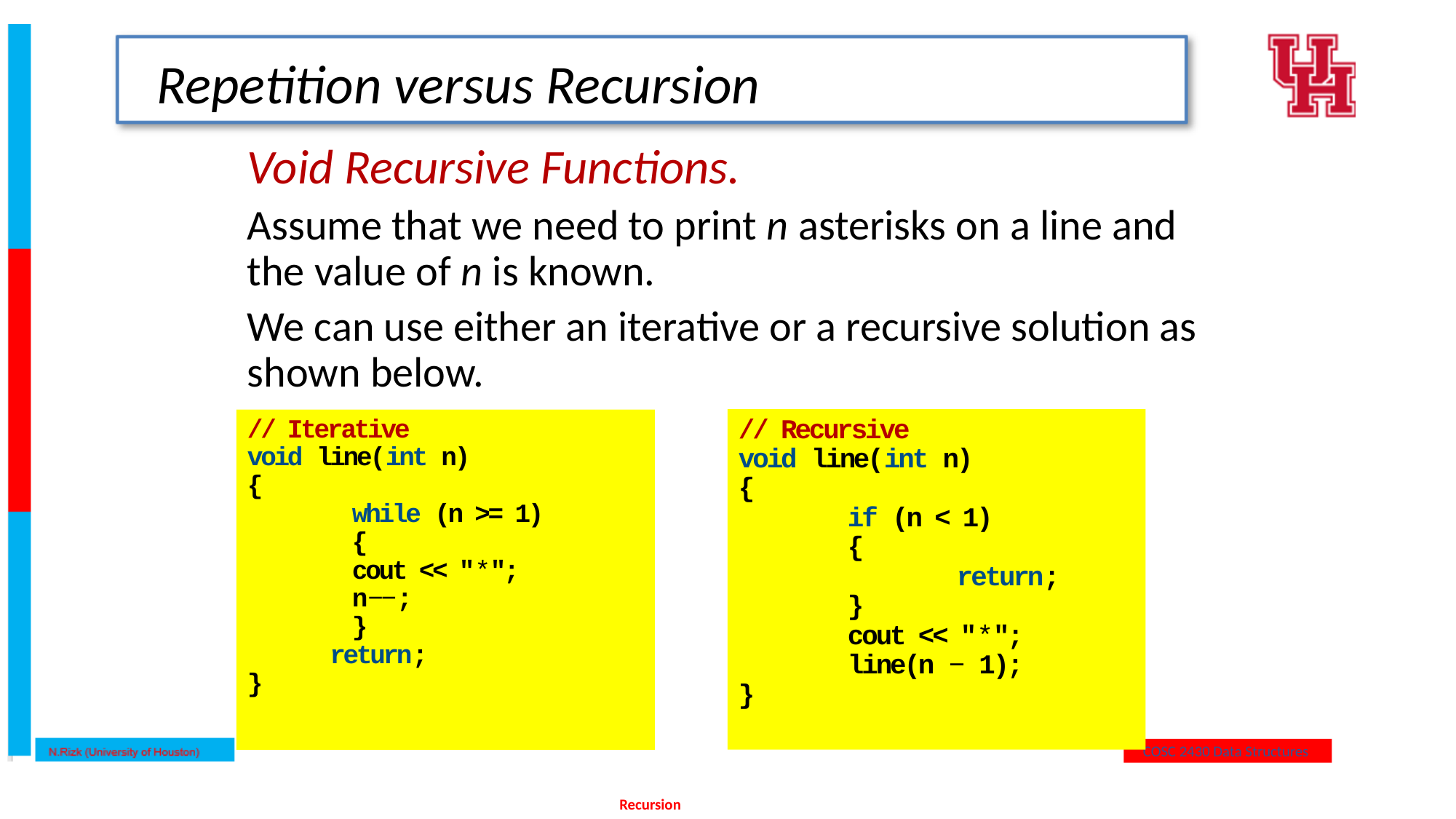

# Repetition versus Recursion
Void Recursive Functions.
Assume that we need to print n asterisks on a line and the value of n is known.
We can use either an iterative or a recursive solution as shown below.
// Recursive
void line(int n)
{
	if (n < 1)
	{
		return;
	}
	cout << "*";
      	line(n − 1);
}
// Iterative
void line(int n)
{
	while (n >= 1)
	{
		cout << "*";
		n−−;
	}
      return;
}